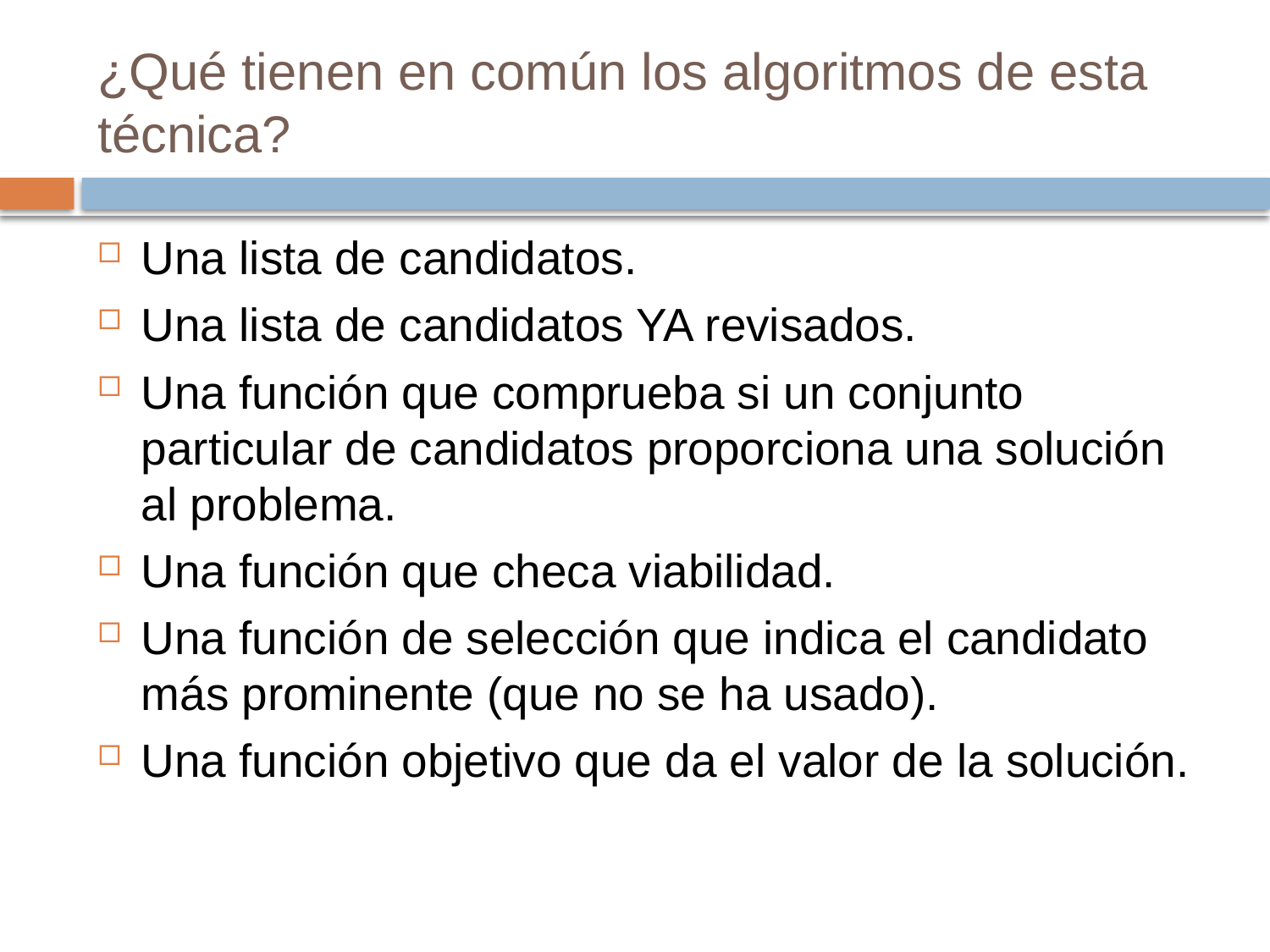

# ¿Qué tienen en común los algoritmos de esta técnica?
Una lista de candidatos.
Una lista de candidatos YA revisados.
Una función que comprueba si un conjunto particular de candidatos proporciona una solución al problema.
Una función que checa viabilidad.
Una función de selección que indica el candidato más prominente (que no se ha usado).
Una función objetivo que da el valor de la solución.